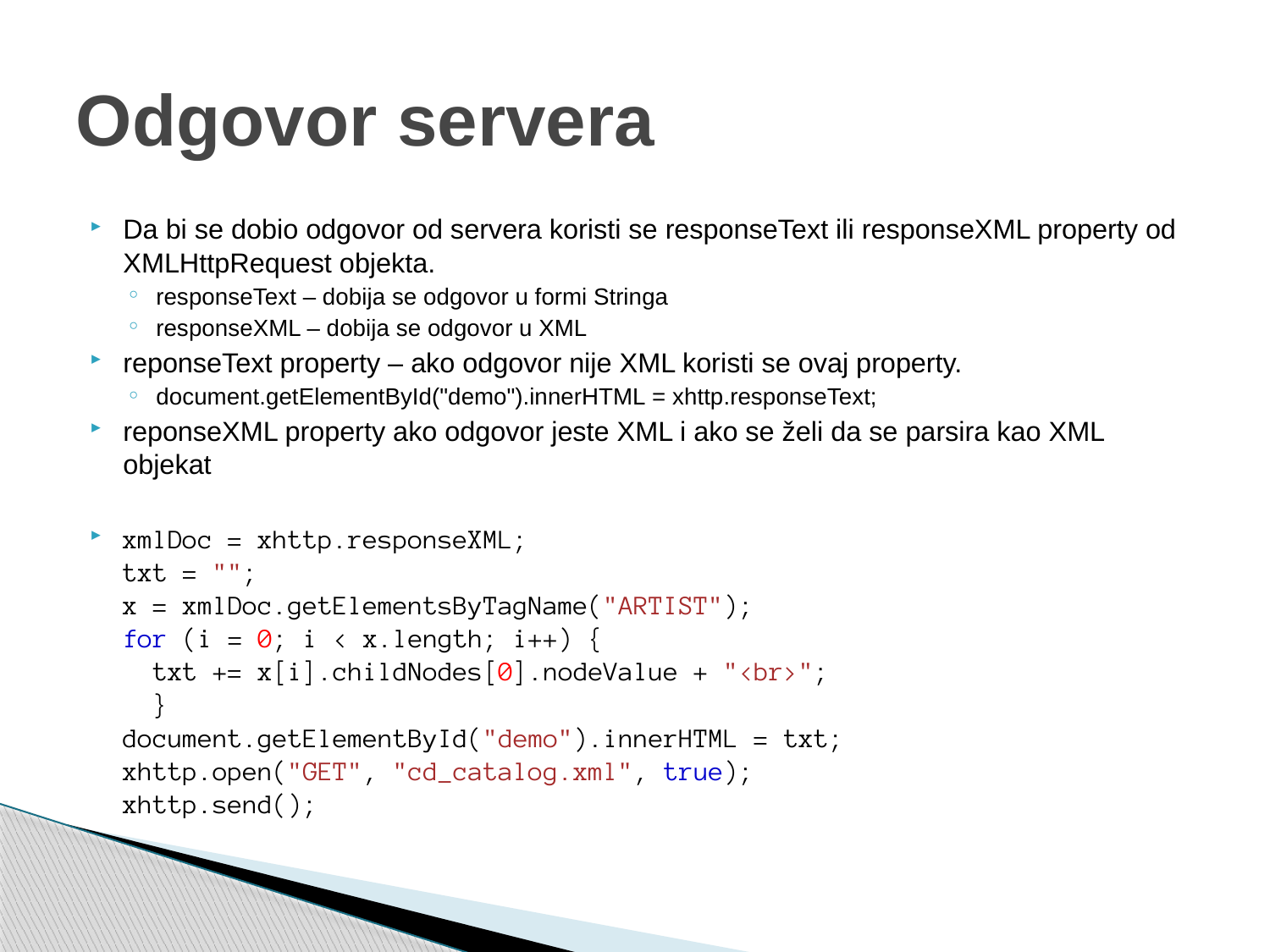

# Odgovor servera
Da bi se dobio odgovor od servera koristi se responseText ili responseXML property od XMLHttpRequest objekta.
responseText – dobija se odgovor u formi Stringa
responseXML – dobija se odgovor u XML
reponseText property – ako odgovor nije XML koristi se ovaj property.
document.getElementById("demo").innerHTML = xhttp.responseText;
reponseXML property ako odgovor jeste XML i ako se želi da se parsira kao XML objekat

xmlDoc = xhttp.responseXML;
txt = "";
x = xmlDoc.getElementsByTagName("ARTIST");
for (i = 0; i < x.length; i++) {
  txt += x[i].childNodes[0].nodeValue + "<br>";
  }
document.getElementById("demo").innerHTML = txt;
xhttp.open("GET", "cd_catalog.xml", true);
xhttp.send();